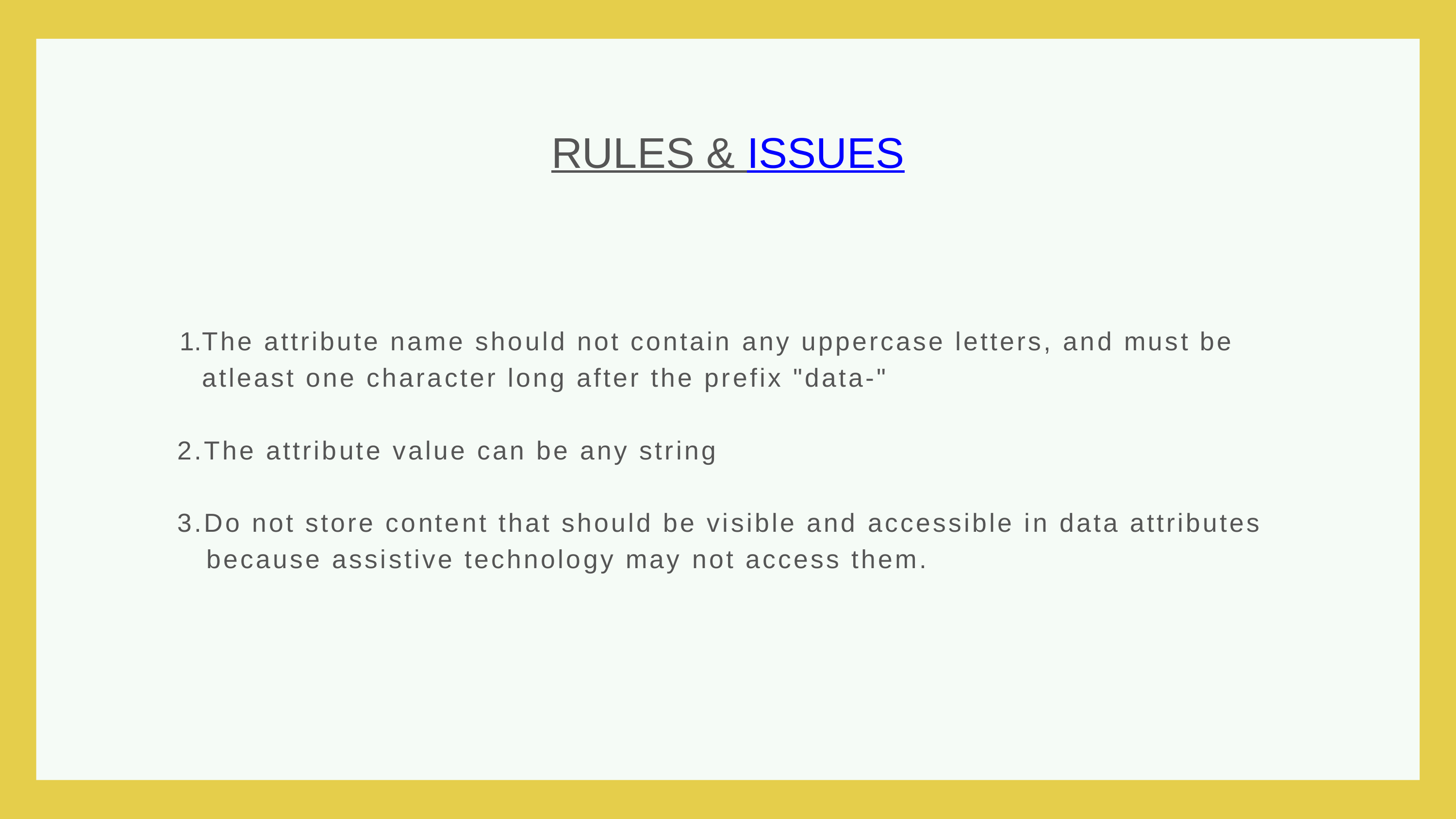

RULES & ISSUES

The attribute name should not contain any uppercase letters, and must be atleast one character long after the prefix "data-"

  2.The attribute value can be any string

  3.Do not store content that should be visible and accessible in data attributes
     because assistive technology may not access them.